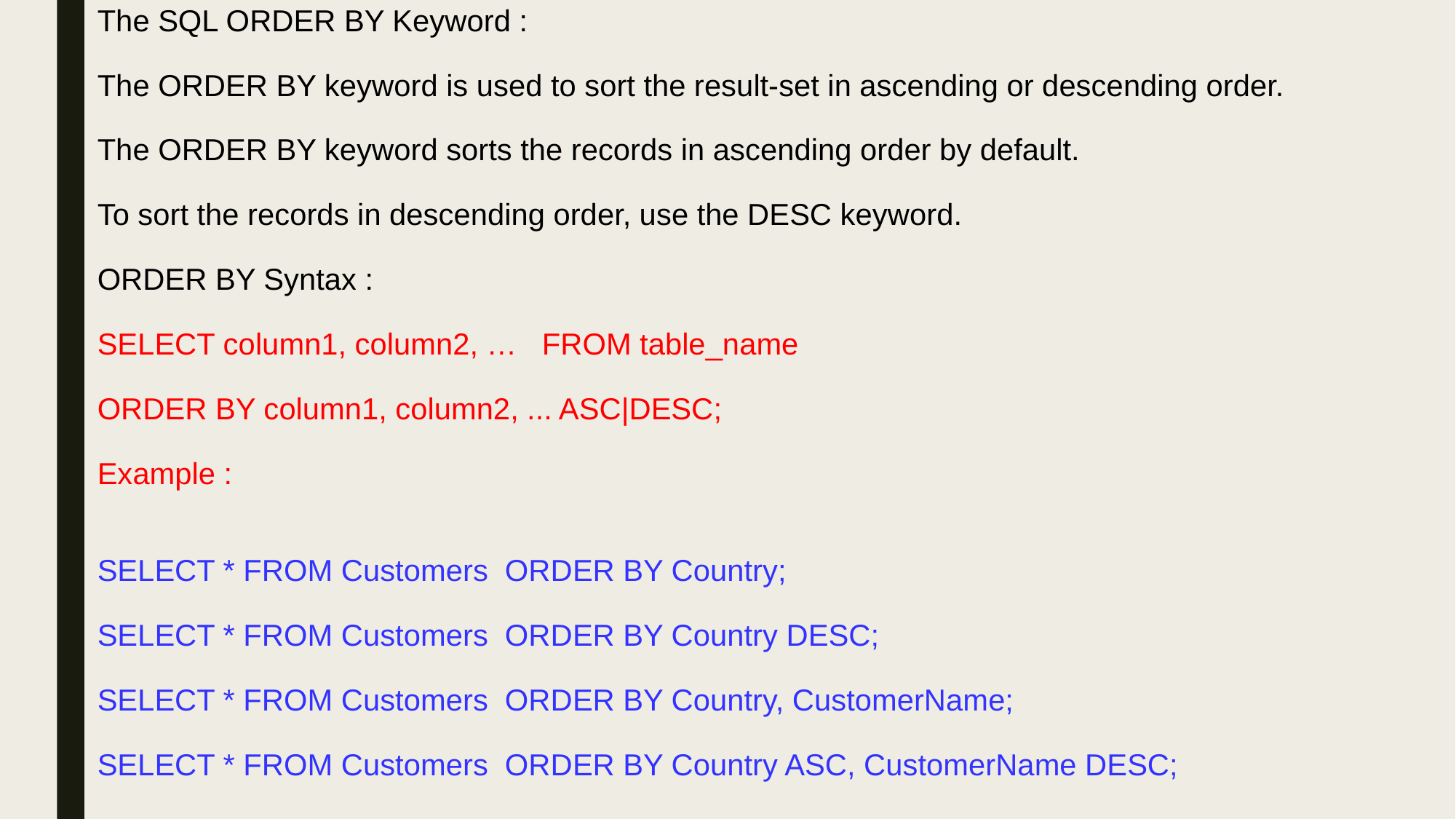

# The SQL ORDER BY Keyword : The ORDER BY keyword is used to sort the result-set in ascending or descending order. The ORDER BY keyword sorts the records in ascending order by default. To sort the records in descending order, use the DESC keyword. ORDER BY Syntax : SELECT column1, column2, …   FROM table_name ORDER BY column1, column2, ... ASC|DESC; Example : SELECT * FROM Customers  ORDER BY Country; SELECT * FROM Customers  ORDER BY Country DESC; SELECT * FROM Customers  ORDER BY Country, CustomerName; SELECT * FROM Customers  ORDER BY Country ASC, CustomerName DESC;